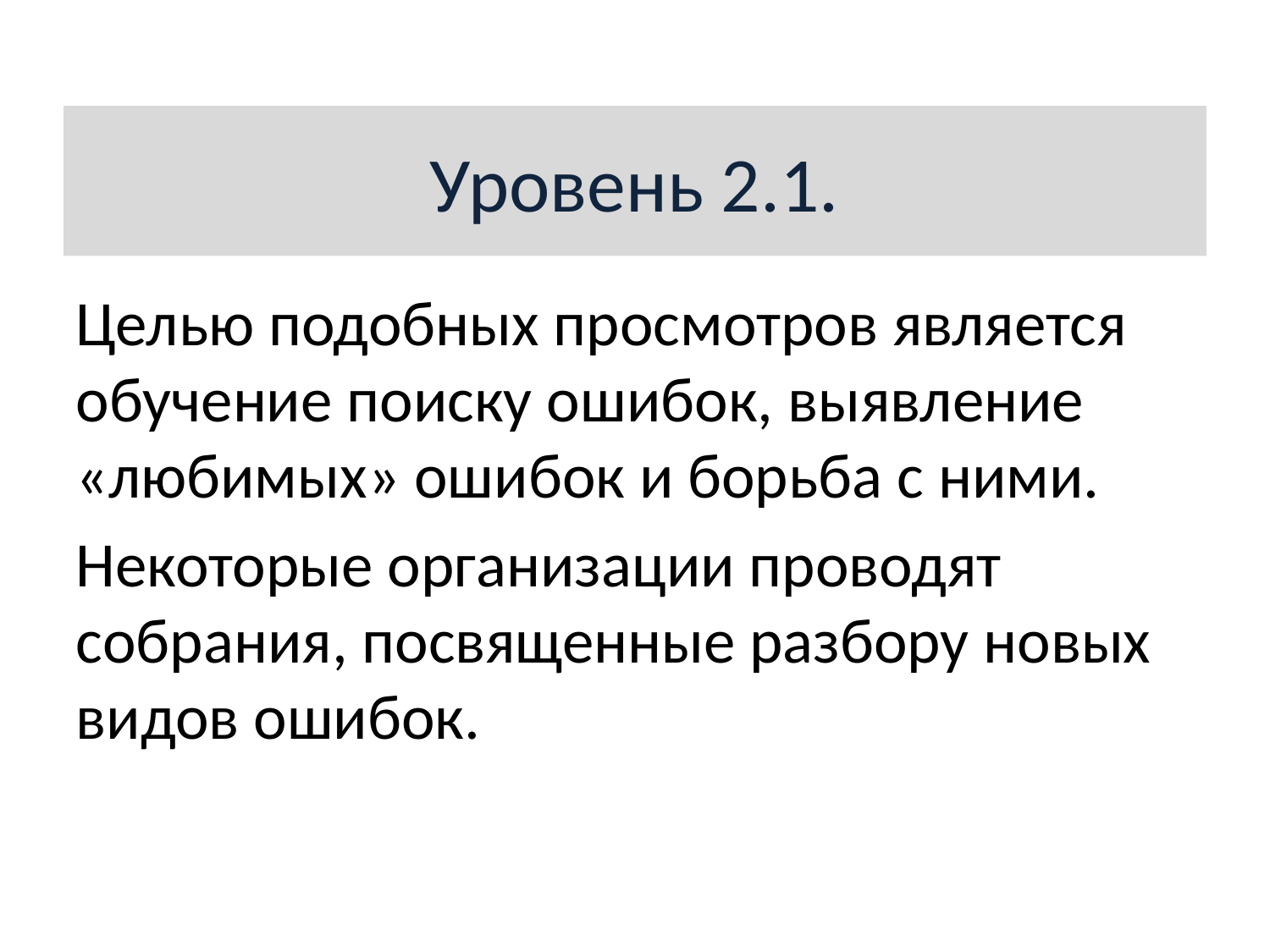

Уровень 2.1.
Целью подобных просмотров является обучение поиску ошибок, выявление «любимых» ошибок и борьба с ними.
Некоторые организации проводят собрания, посвященные разбору новых видов ошибок.